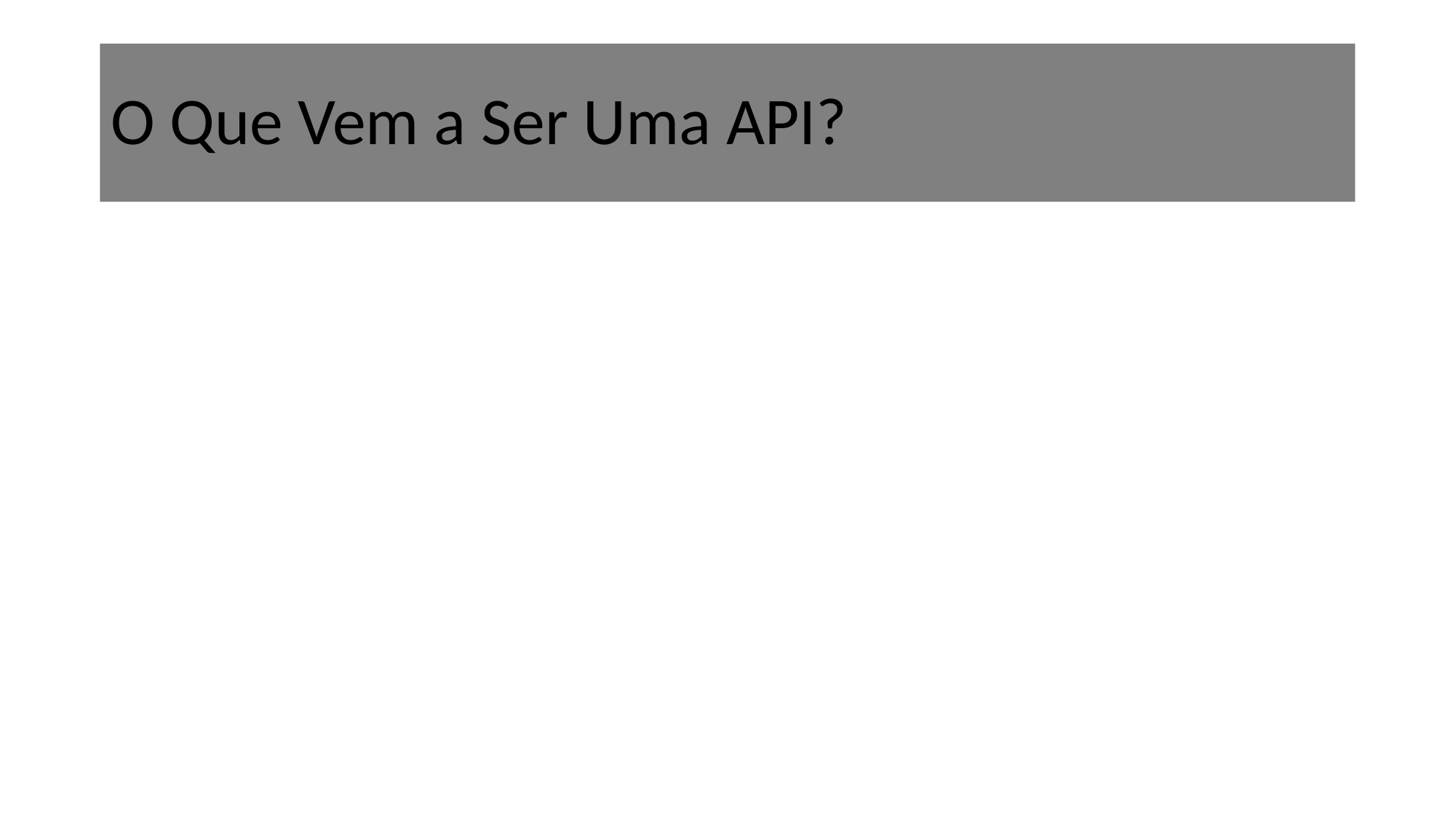

# O Que Vem a Ser Uma API?